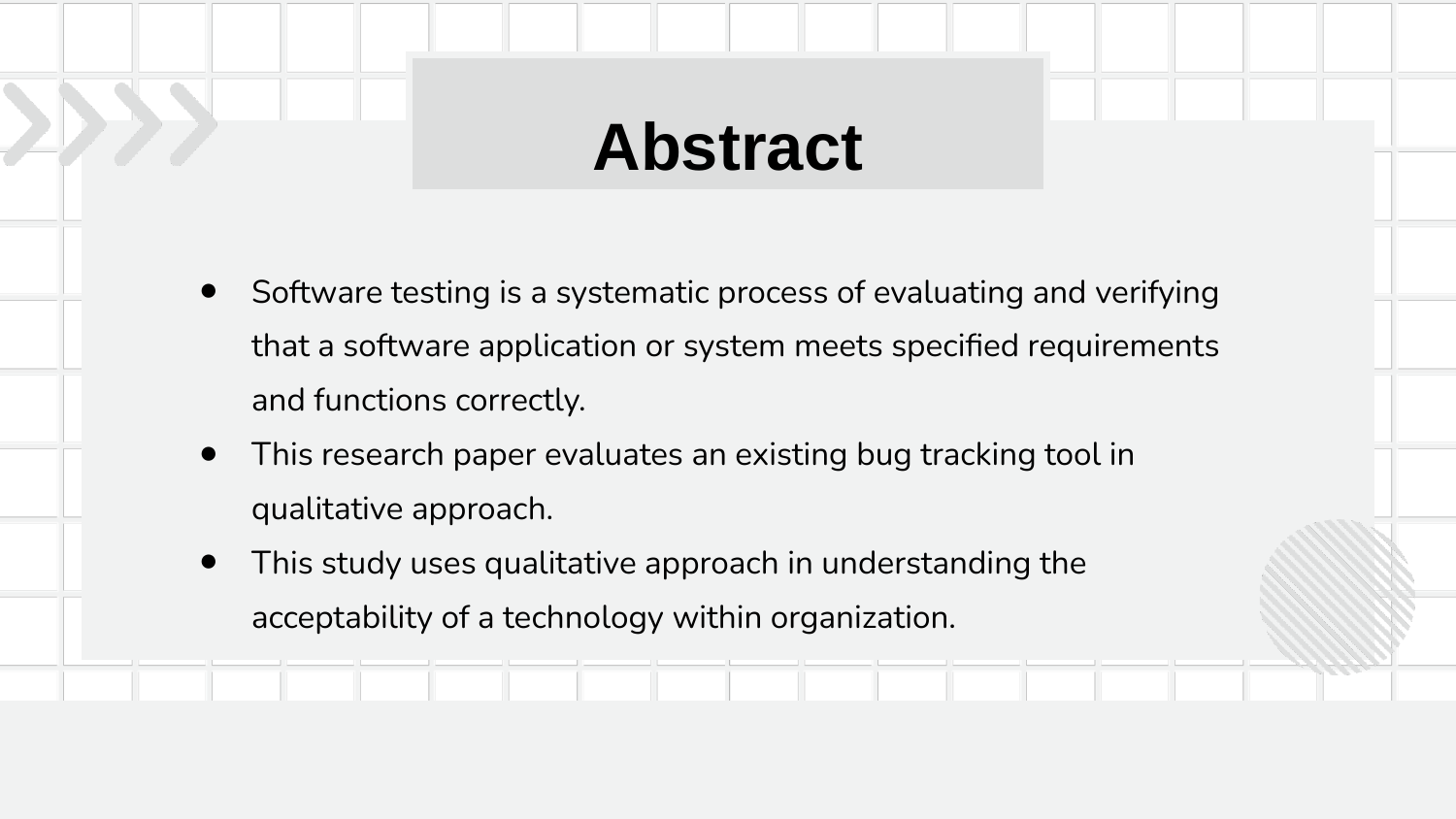

Abstract

Software testing is a systematic process of evaluating and verifying that a software application or system meets specified requirements and functions correctly.
This research paper evaluates an existing bug tracking tool in qualitative approach.
This study uses qualitative approach in understanding the acceptability of a technology within organization.